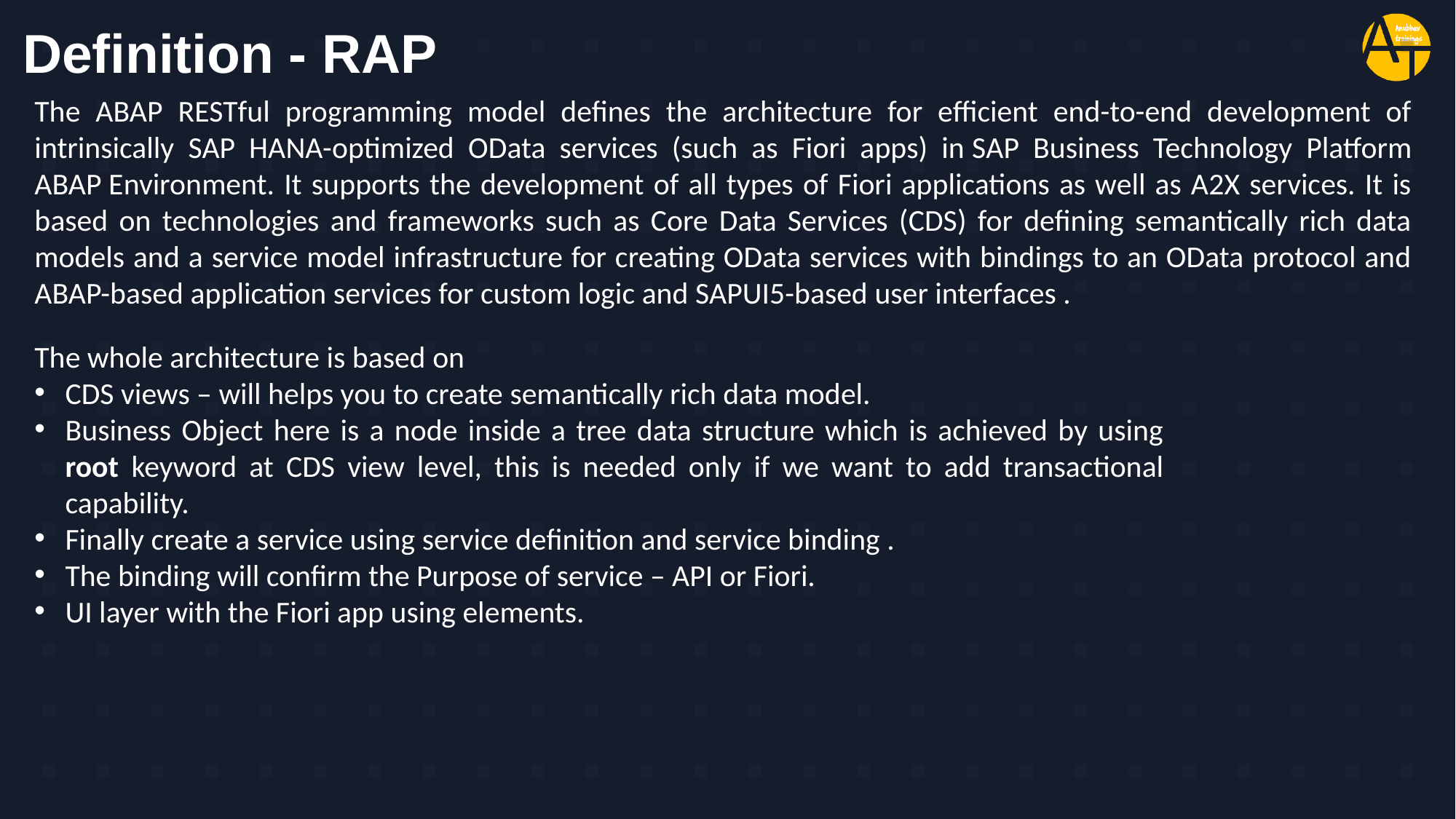

# Definition - RAP
The ABAP RESTful programming model defines the architecture for efficient end-to-end development of intrinsically SAP HANA-optimized OData services (such as Fiori apps) in SAP Business Technology Platform ABAP Environment. It supports the development of all types of Fiori applications as well as A2X services. It is based on technologies and frameworks such as Core Data Services (CDS) for defining semantically rich data models and a service model infrastructure for creating OData services with bindings to an OData protocol and ABAP-based application services for custom logic and SAPUI5-based user interfaces .
The whole architecture is based on
CDS views – will helps you to create semantically rich data model.
Business Object here is a node inside a tree data structure which is achieved by using root keyword at CDS view level, this is needed only if we want to add transactional capability.
Finally create a service using service definition and service binding .
The binding will confirm the Purpose of service – API or Fiori.
UI layer with the Fiori app using elements.